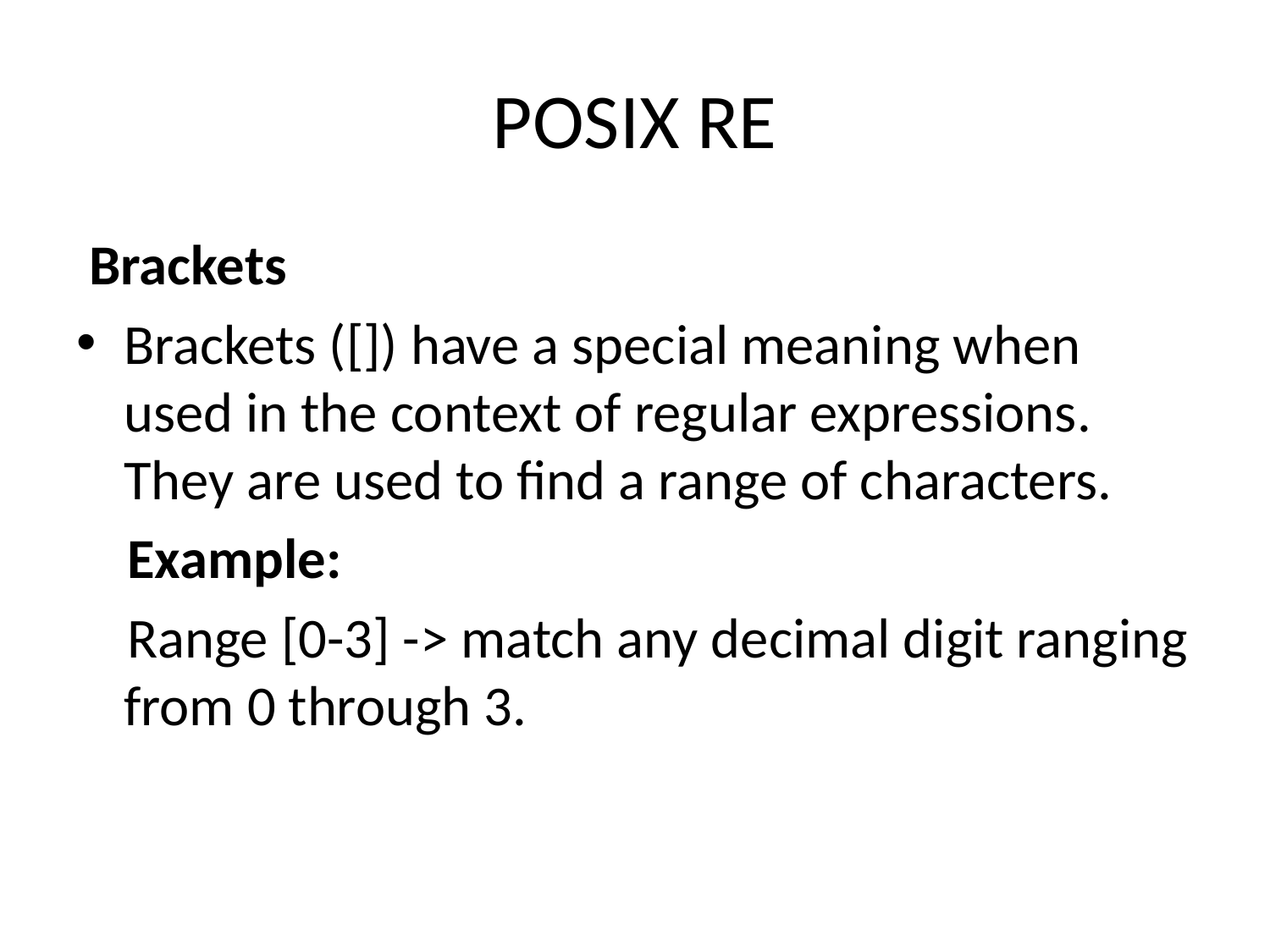

# POSIX RE
 Brackets
Brackets ([]) have a special meaning when used in the context of regular expressions. They are used to find a range of characters.
    Example:
    Range [0-3] -> match any decimal digit ranging from 0 through 3.